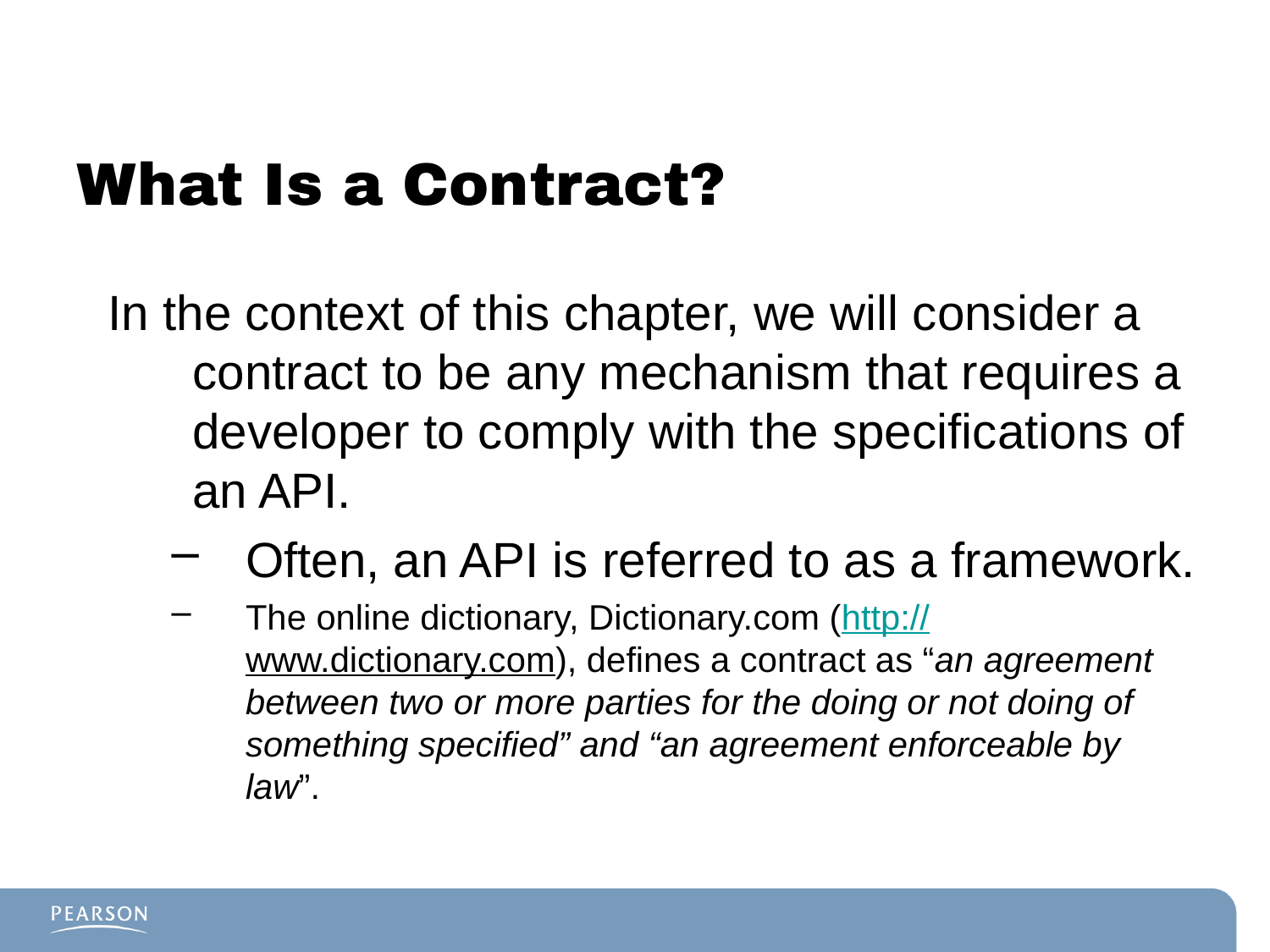

# What Is a Contract?
In the context of this chapter, we will consider a contract to be any mechanism that requires a developer to comply with the specifications of an API.
Often, an API is referred to as a framework.
The online dictionary, Dictionary.com (http://www.dictionary.com), defines a contract as “an agreement between two or more parties for the doing or not doing of something specified” and “an agreement enforceable by law”.